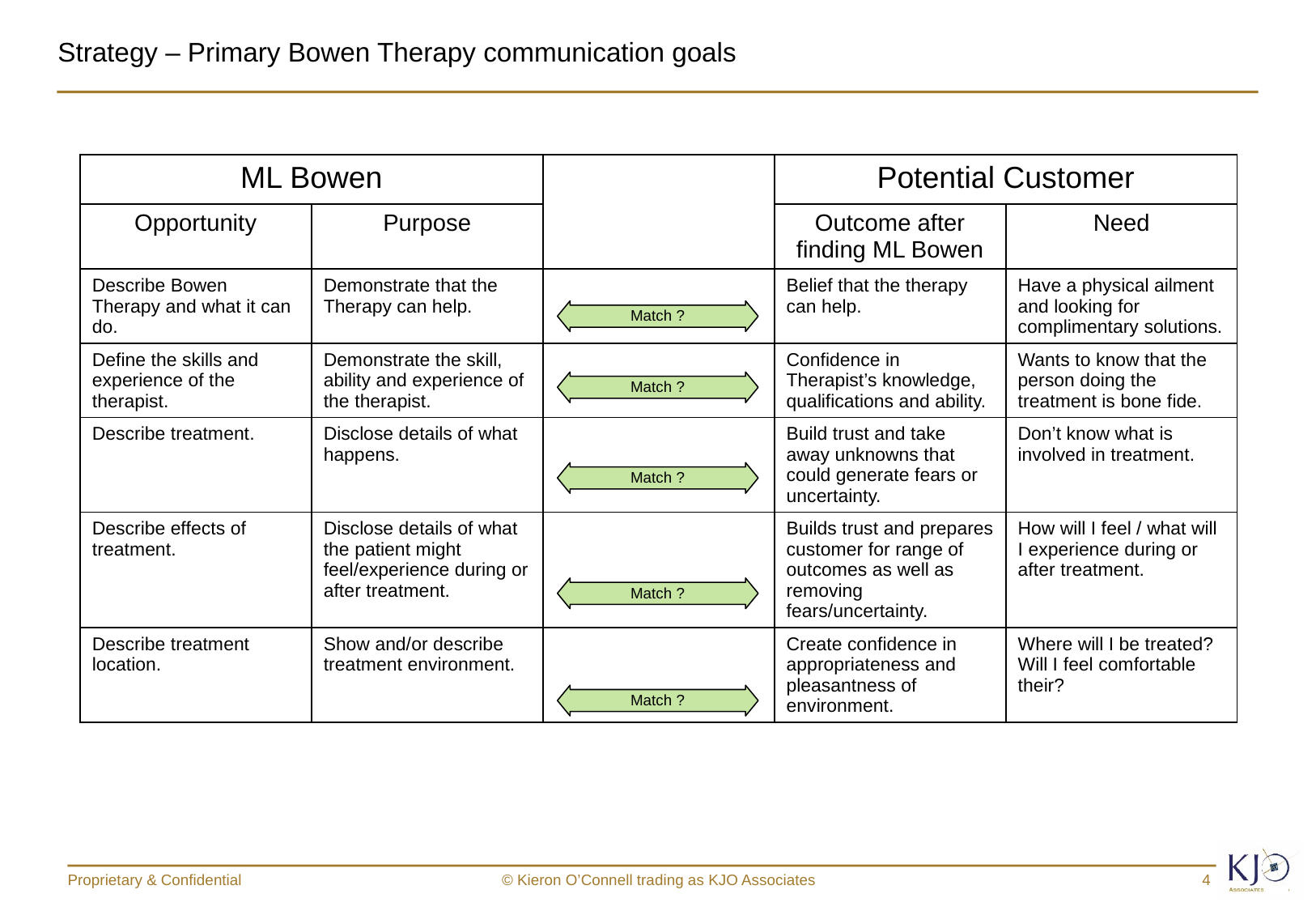

# Strategy – Primary Bowen Therapy communication goals
| ML Bowen |  |  | Potential Customer |  |
| --- | --- | --- | --- | --- |
| Opportunity | Purpose |  | Outcome after finding ML Bowen | Need |
| Describe Bowen Therapy and what it can do. | Demonstrate that the Therapy can help. |  | Belief that the therapy can help. | Have a physical ailment and looking for complimentary solutions. |
| Define the skills and experience of the therapist. | Demonstrate the skill, ability and experience of the therapist. |  | Confidence in Therapist’s knowledge, qualifications and ability. | Wants to know that the person doing the treatment is bone fide. |
| Describe treatment. | Disclose details of what happens. |  | Build trust and take away unknowns that could generate fears or uncertainty. | Don’t know what is involved in treatment. |
| Describe effects of treatment. | Disclose details of what the patient might feel/experience during or after treatment. |  | Builds trust and prepares customer for range of outcomes as well as removing fears/uncertainty. | How will I feel / what will I experience during or after treatment. |
| Describe treatment location. | Show and/or describe treatment environment. |  | Create confidence in appropriateness and pleasantness of environment. | Where will I be treated? Will I feel comfortable their? |
Match ?
Match ?
Match ?
Match ?
Match ?
Proprietary & Confidential
© Kieron O’Connell trading as KJO Associates
4